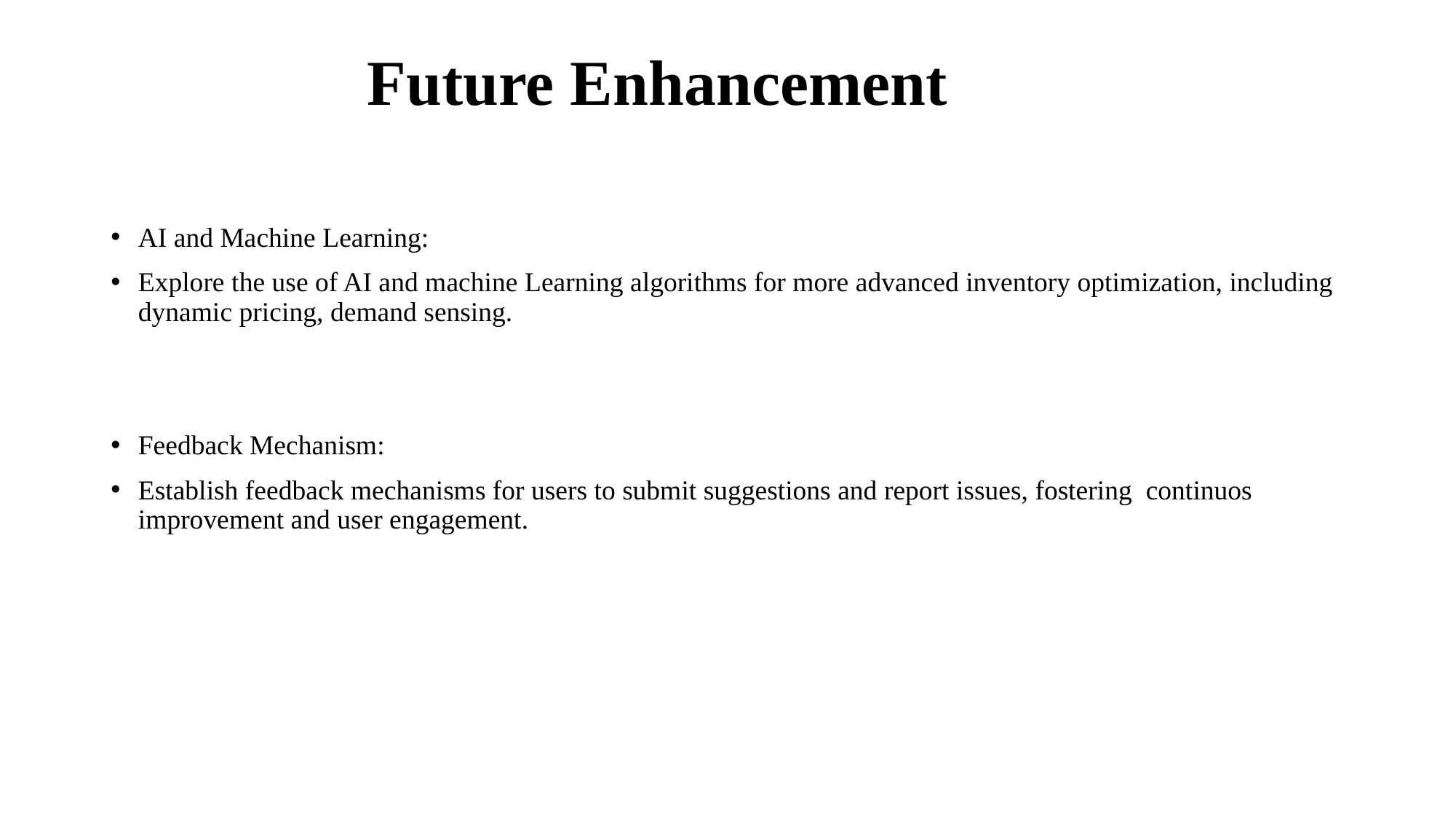

# Future Enhancement
AI and Machine Learning:
Explore the use of AI and machine Learning algorithms for more advanced inventory optimization, including dynamic pricing, demand sensing.

Feedback Mechanism:
Establish feedback mechanisms for users to submit suggestions and report issues, fostering  continuos improvement and user engagement.